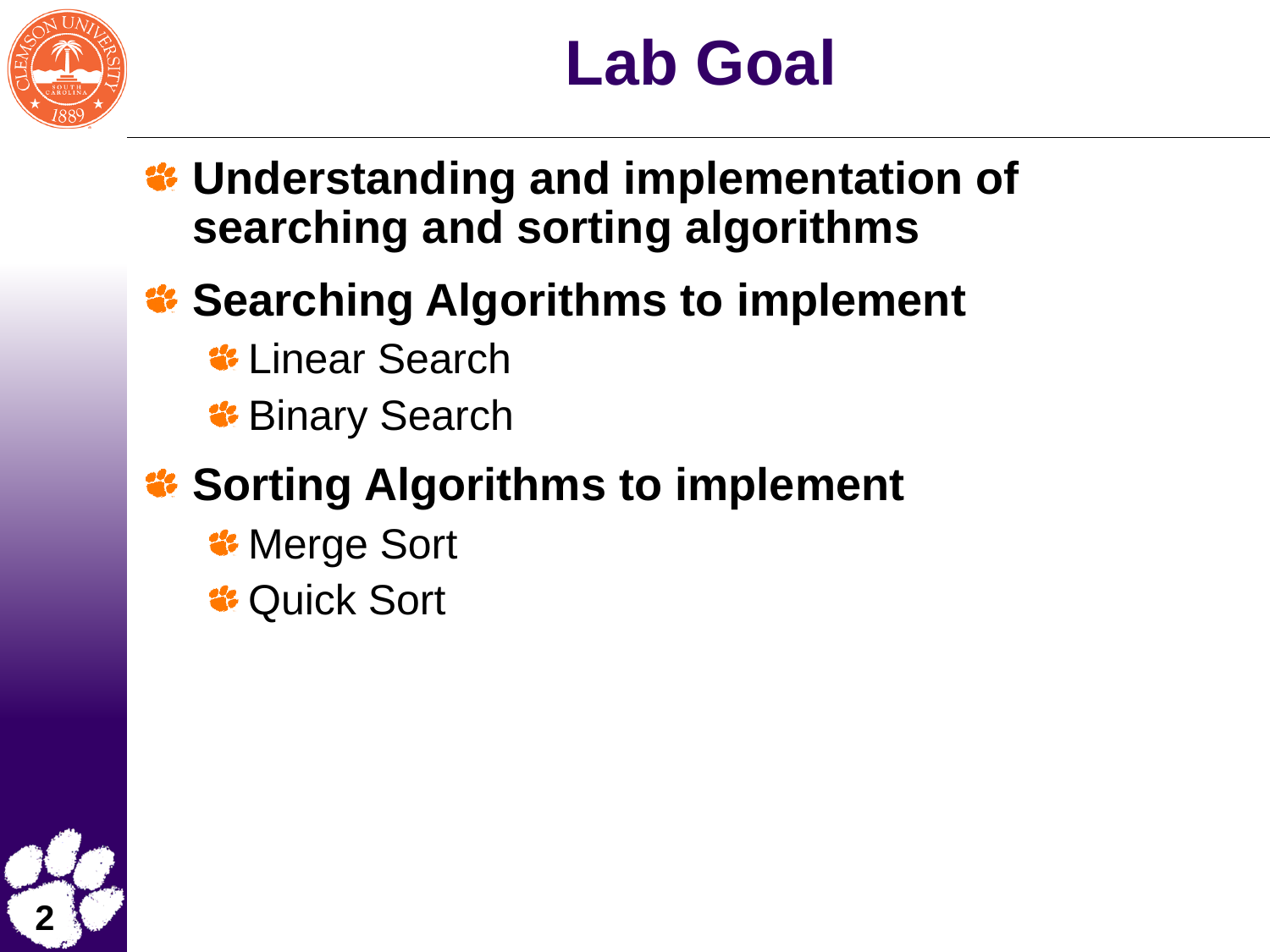

# Lab Goal
Understanding and implementation of searching and sorting algorithms
Searching Algorithms to implement
Linear Search
Binary Search
Sorting Algorithms to implement
Merge Sort
Quick Sort